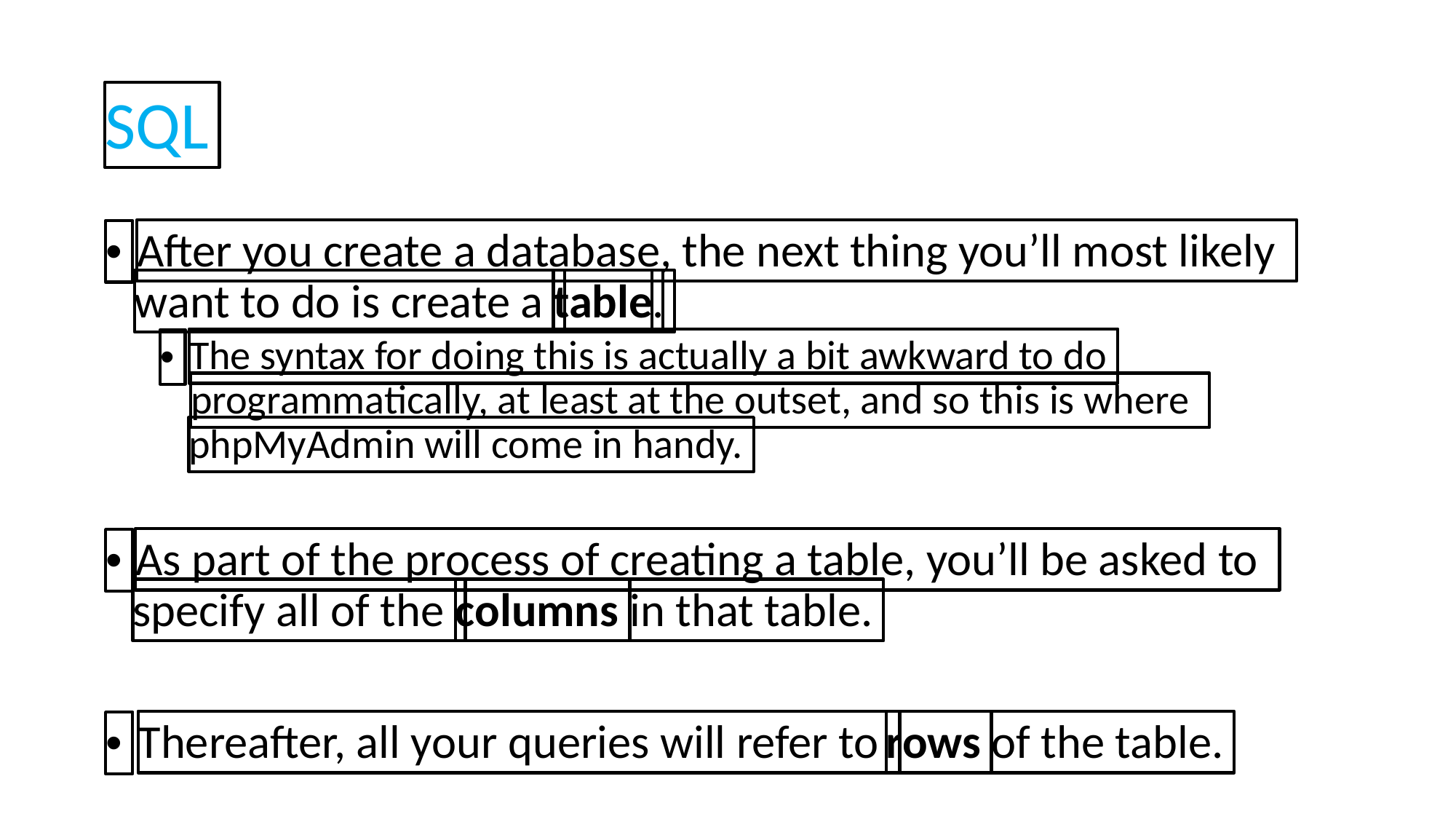

SQL
After you create a database, the next thing you’ll most likely
•
want to do is create a
table
.
The syntax for doing this is actually a bit awkward to do
•
programmatically, at least at the outset, and so this is where
phpMyAdmin will come in handy.
As part of the process of creating a table, you’ll be asked to
•
specify all of the
columns
in that table.
Thereafter, all your queries will refer to
rows
of the table.
•